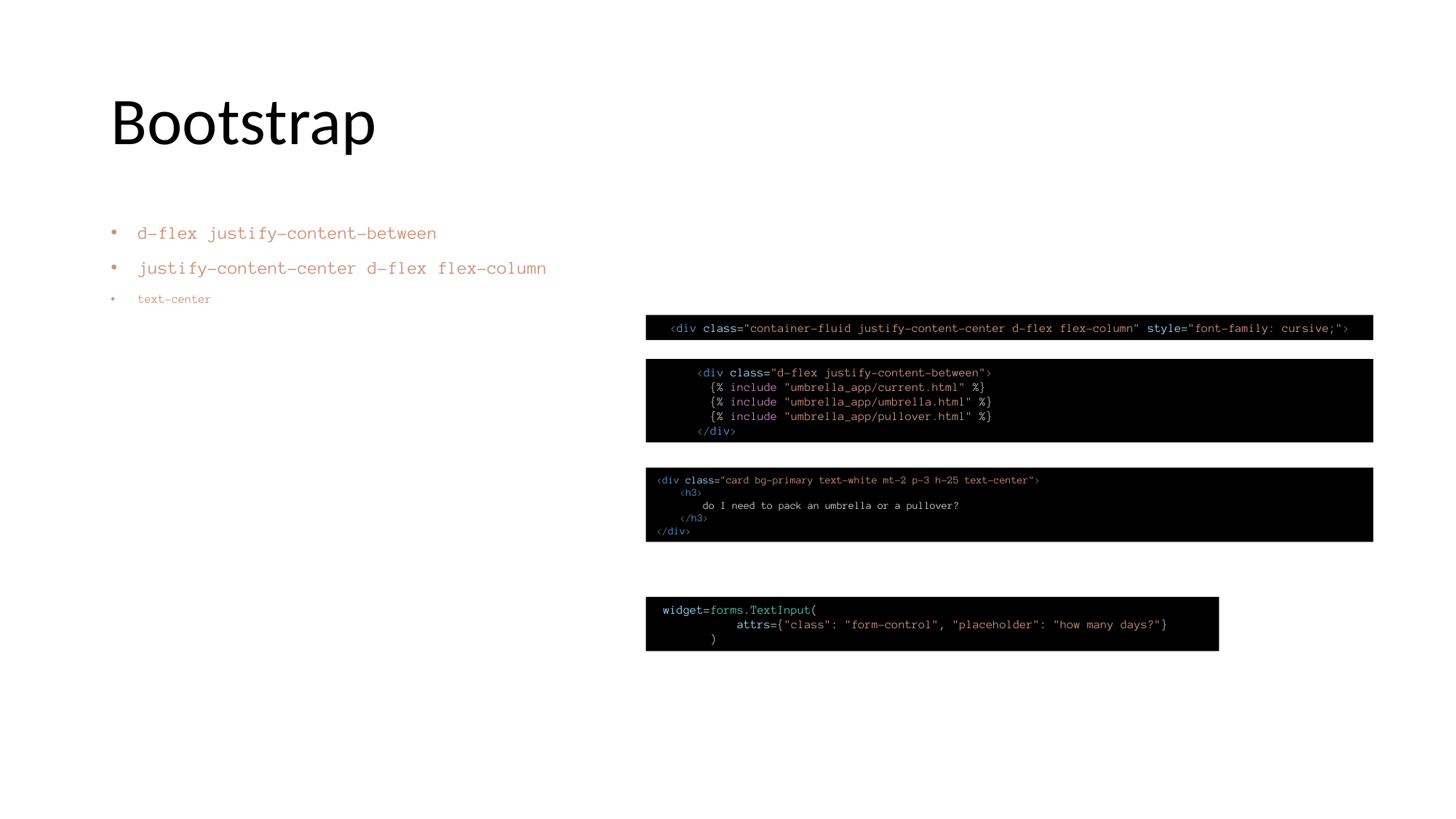

# Bootstrap
d-flex justify-content-between
justify-content-center d-flex flex-column
text-center
  <div class="container-fluid justify-content-center d-flex flex-column" style="font-family: cursive;">
      <div class="d-flex justify-content-between">
        {% include "umbrella_app/current.html" %}
        {% include "umbrella_app/umbrella.html" %}
        {% include "umbrella_app/pullover.html" %}
      </div>
<div class="card bg-primary text-white mt-2 p-3 h-25 text-center">
    <h3>
        do I need to pack an umbrella or a pullover?
    </h3>
</div>
 widget=forms.TextInput(
            attrs={"class": "form-control", "placeholder": "how many days?"}
        )